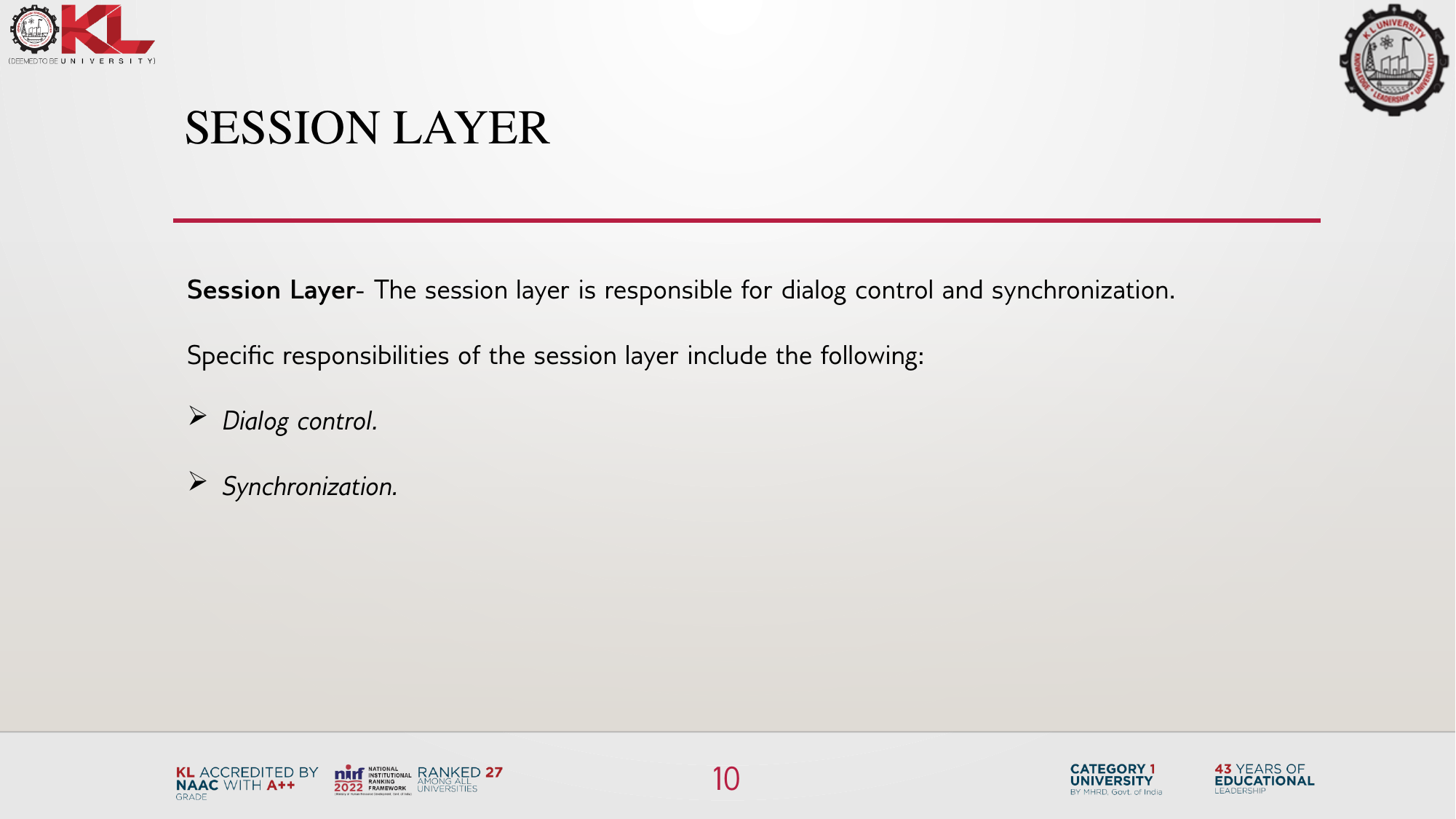

# Session layer
Session Layer- The session layer is responsible for dialog control and synchronization.
Specific responsibilities of the session layer include the following:
Dialog control.
Synchronization.
10